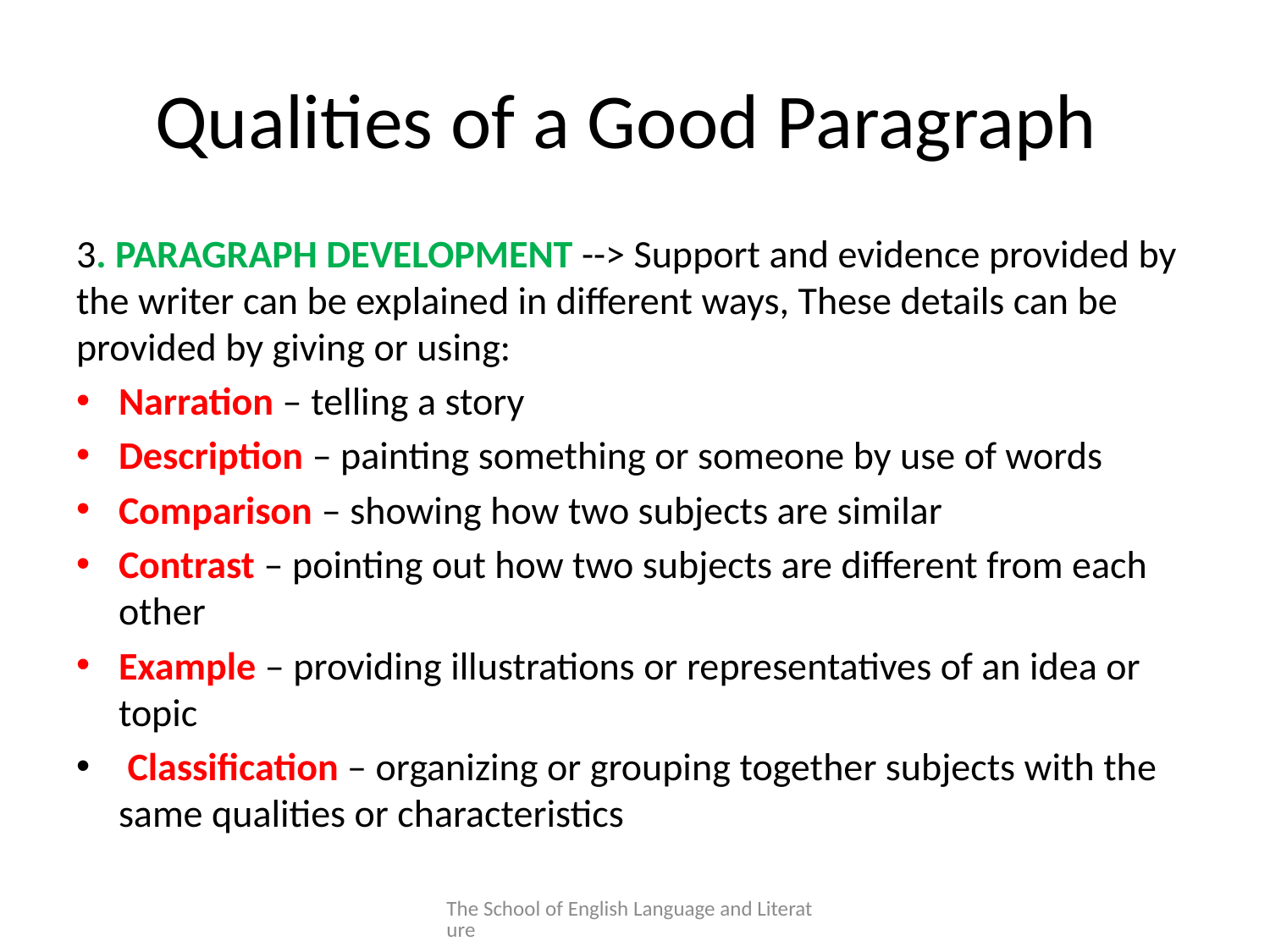

# Qualities of a Good Paragraph
3. PARAGRAPH DEVELOPMENT --> Support and evidence provided by the writer can be explained in different ways, These details can be provided by giving or using:
Narration – telling a story
Description – painting something or someone by use of words
Comparison – showing how two subjects are similar
Contrast – pointing out how two subjects are different from each other
Example – providing illustrations or representatives of an idea or topic
 Classification – organizing or grouping together subjects with the same qualities or characteristics
The School of English Language and Literature